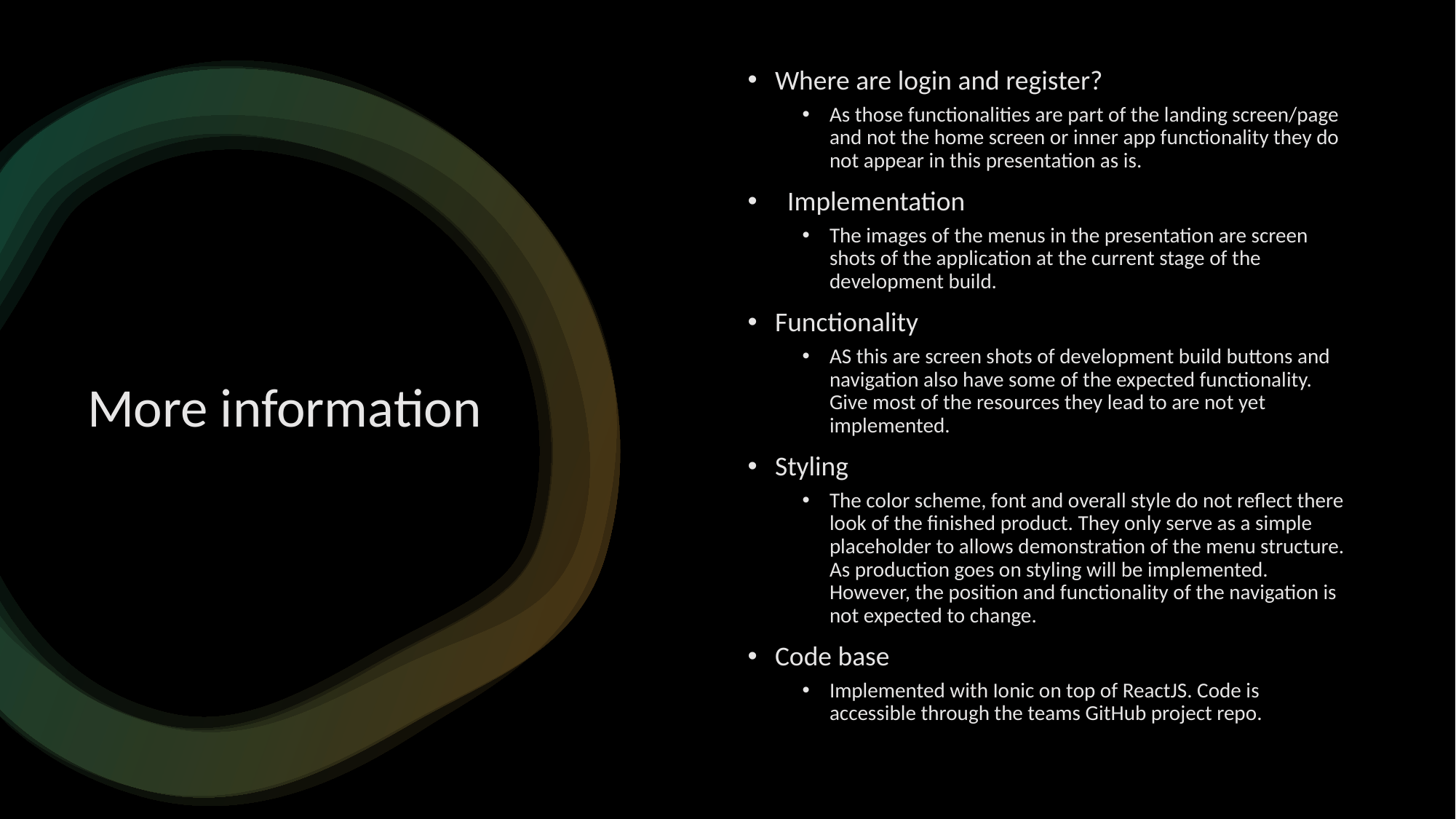

Where are login and register?
As those functionalities are part of the landing screen/page and not the home screen or inner app functionality they do not appear in this presentation as is.
  Implementation
The images of the menus in the presentation are screen shots of the application at the current stage of the development build.
Functionality
AS this are screen shots of development build buttons and navigation also have some of the expected functionality. Give most of the resources they lead to are not yet implemented.
Styling
The color scheme, font and overall style do not reflect there look of the finished product. They only serve as a simple placeholder to allows demonstration of the menu structure. As production goes on styling will be implemented. However, the position and functionality of the navigation is not expected to change.
Code base
Implemented with Ionic on top of ReactJS. Code is accessible through the teams GitHub project repo.
# More information